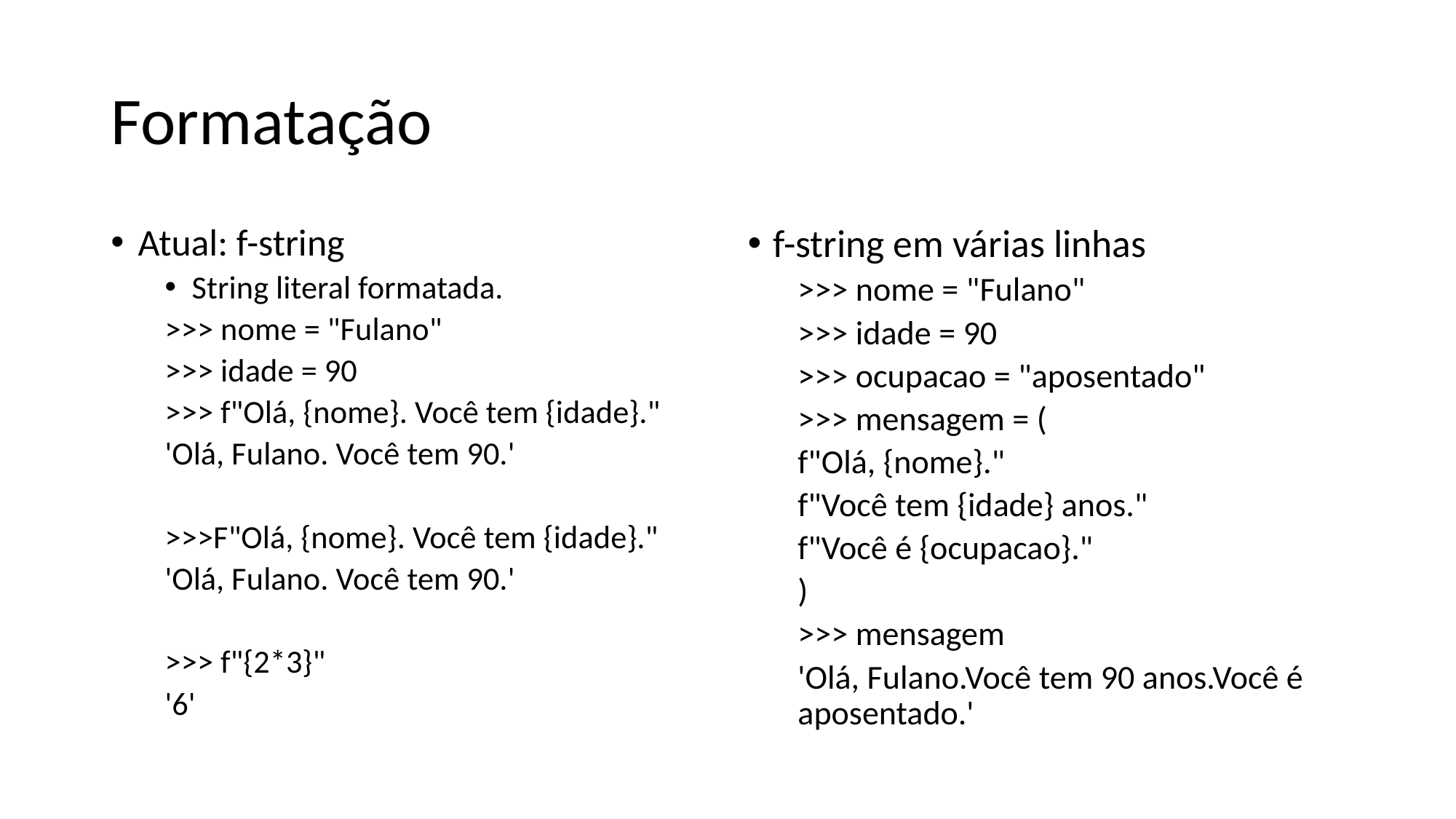

# Formatação
Atual: f-string
String literal formatada.
>>> nome = "Fulano"
>>> idade = 90
>>> f"Olá, {nome}. Você tem {idade}."
'Olá, Fulano. Você tem 90.'

>>>F"Olá, {nome}. Você tem {idade}."
'Olá, Fulano. Você tem 90.'

>>> f"{2*3}"
'6'
f-string em várias linhas
>>> nome = "Fulano"
>>> idade = 90
>>> ocupacao = "aposentado"
>>> mensagem = (
	f"Olá, {nome}."
	f"Você tem {idade} anos."
	f"Você é {ocupacao}."
	)
>>> mensagem
'Olá, Fulano.Você tem 90 anos.Você é aposentado.'